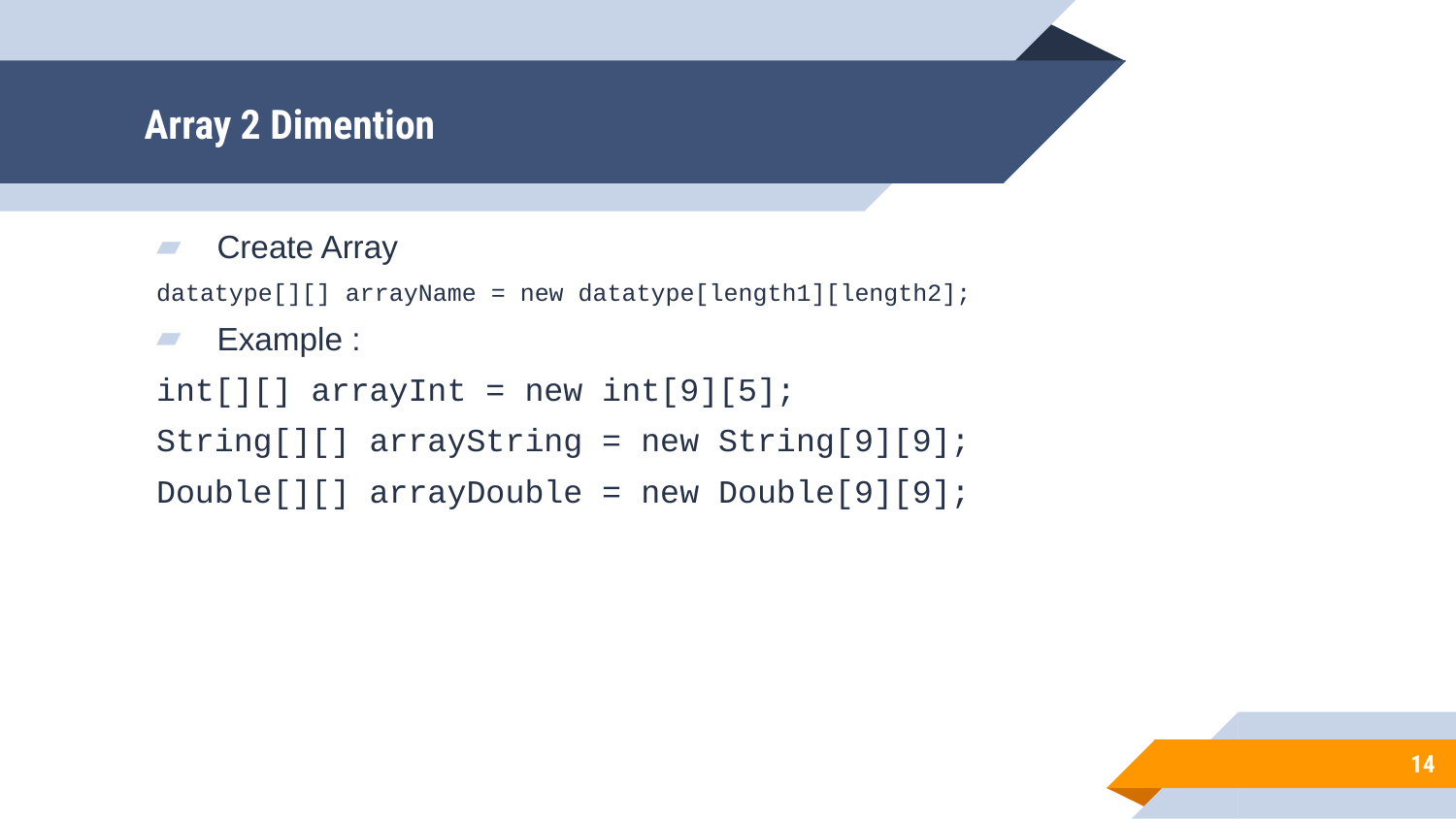

# Array 2 Dimention
Create Array
datatype[][] arrayName = new datatype[length1][length2];
Example :
int[][] arrayInt = new int[9][5];
String[][] arrayString = new String[9][9];
Double[][] arrayDouble = new Double[9][9];

14